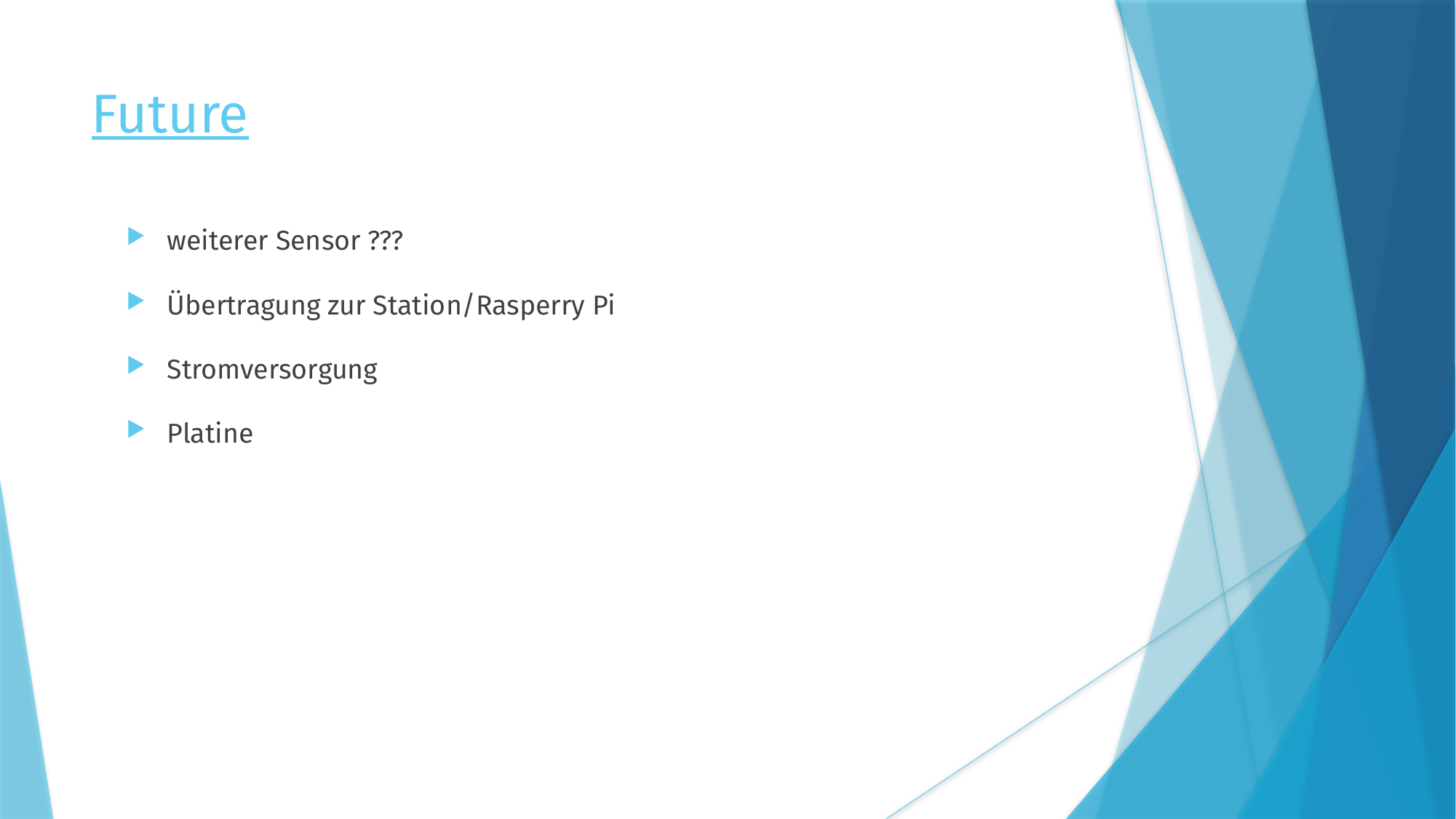

Future
weiterer Sensor ???
Übertragung zur Station/Rasperry Pi
Stromversorgung
Platine